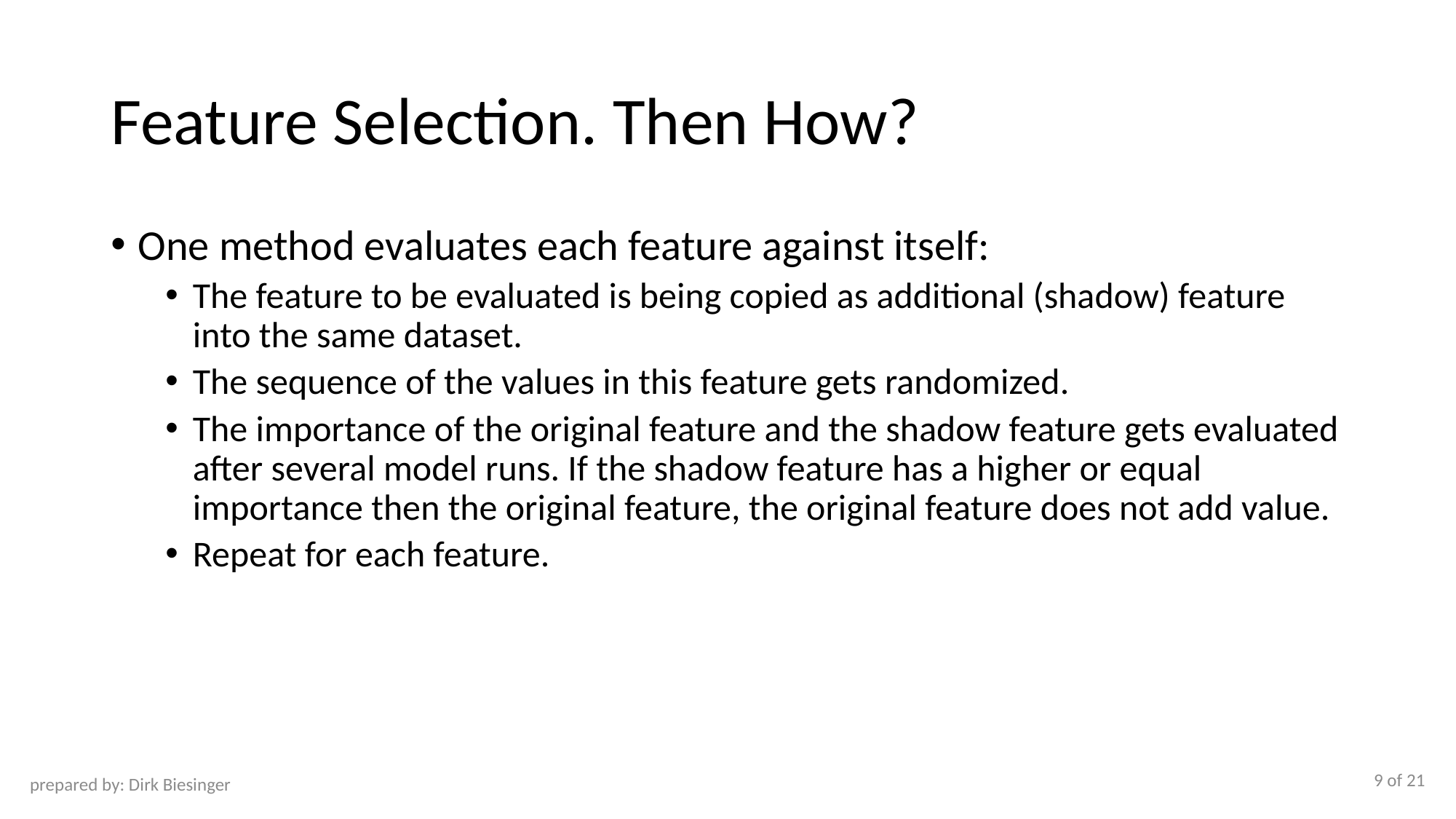

# Feature Selection. Then How?
One method evaluates each feature against itself:
The feature to be evaluated is being copied as additional (shadow) feature into the same dataset.
The sequence of the values in this feature gets randomized.
The importance of the original feature and the shadow feature gets evaluated after several model runs. If the shadow feature has a higher or equal importance then the original feature, the original feature does not add value.
Repeat for each feature.
9 of 21
prepared by: Dirk Biesinger